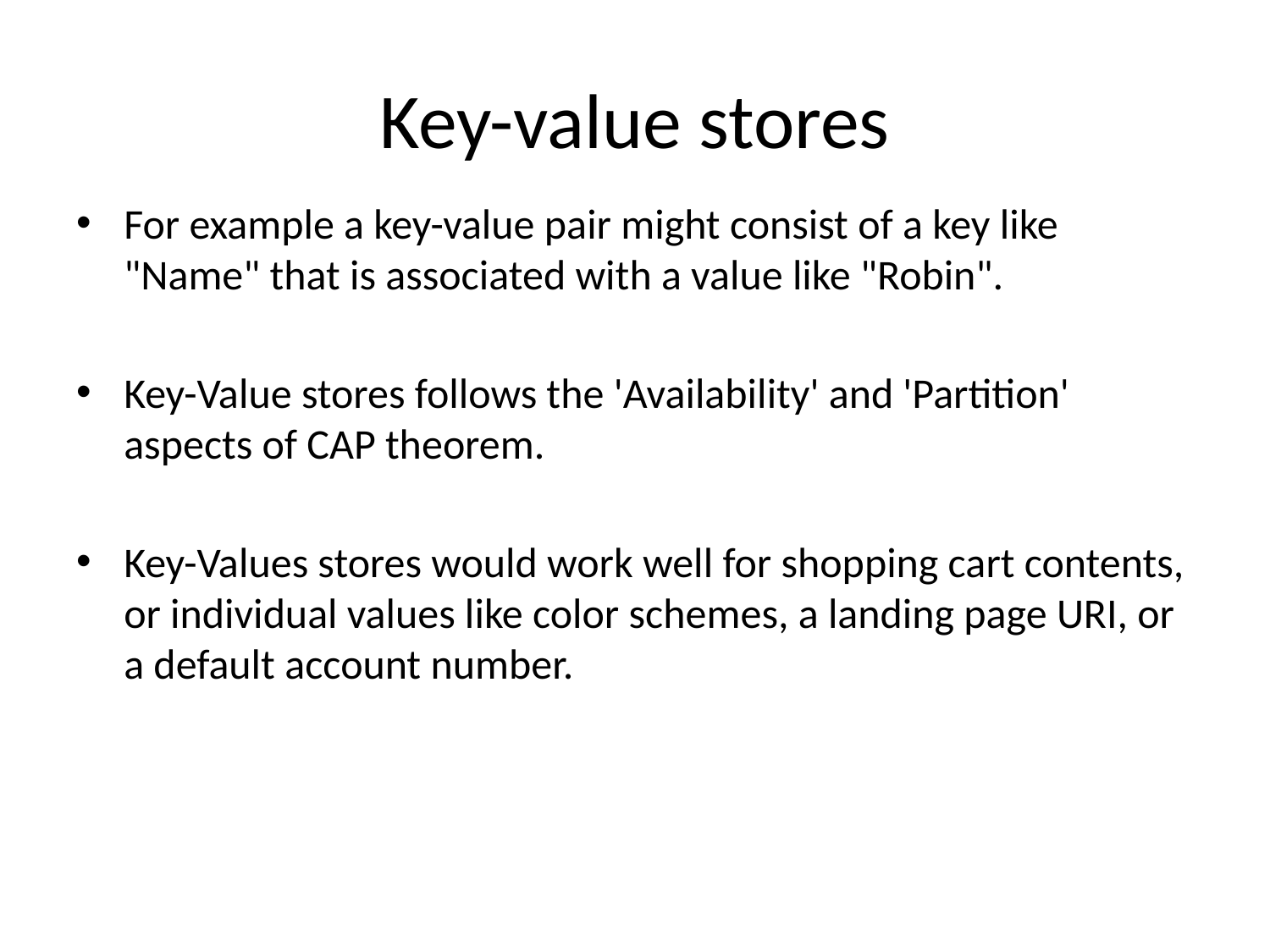

# Key-value stores
For example a key-value pair might consist of a key like "Name" that is associated with a value like "Robin".

Key-Value stores follows the 'Availability' and 'Partition' aspects of CAP theorem.

Key-Values stores would work well for shopping cart contents, or individual values like color schemes, a landing page URI, or a default account number.